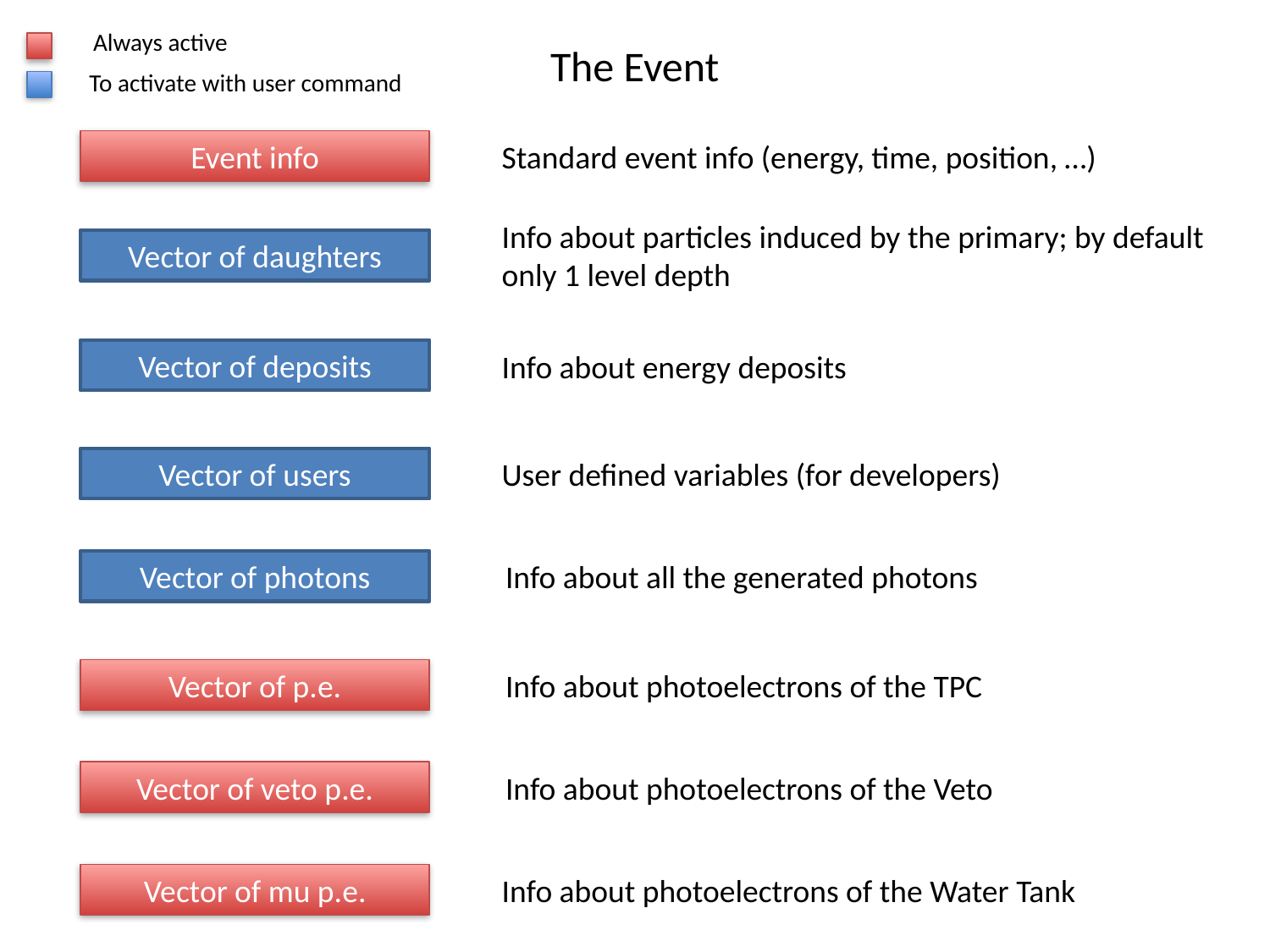

Always active

The Event
To activate with user command

Event info
Standard event info (energy, time, position, …)
Info about particles induced by the primary; by default only 1 level depth
Vector of daughters
Vector of deposits
Info about energy deposits
Vector of users
User defined variables (for developers)
Vector of photons
Info about all the generated photons
Vector of p.e.
Info about photoelectrons of the TPC
Vector of veto p.e.
Info about photoelectrons of the Veto
Vector of mu p.e.
Info about photoelectrons of the Water Tank